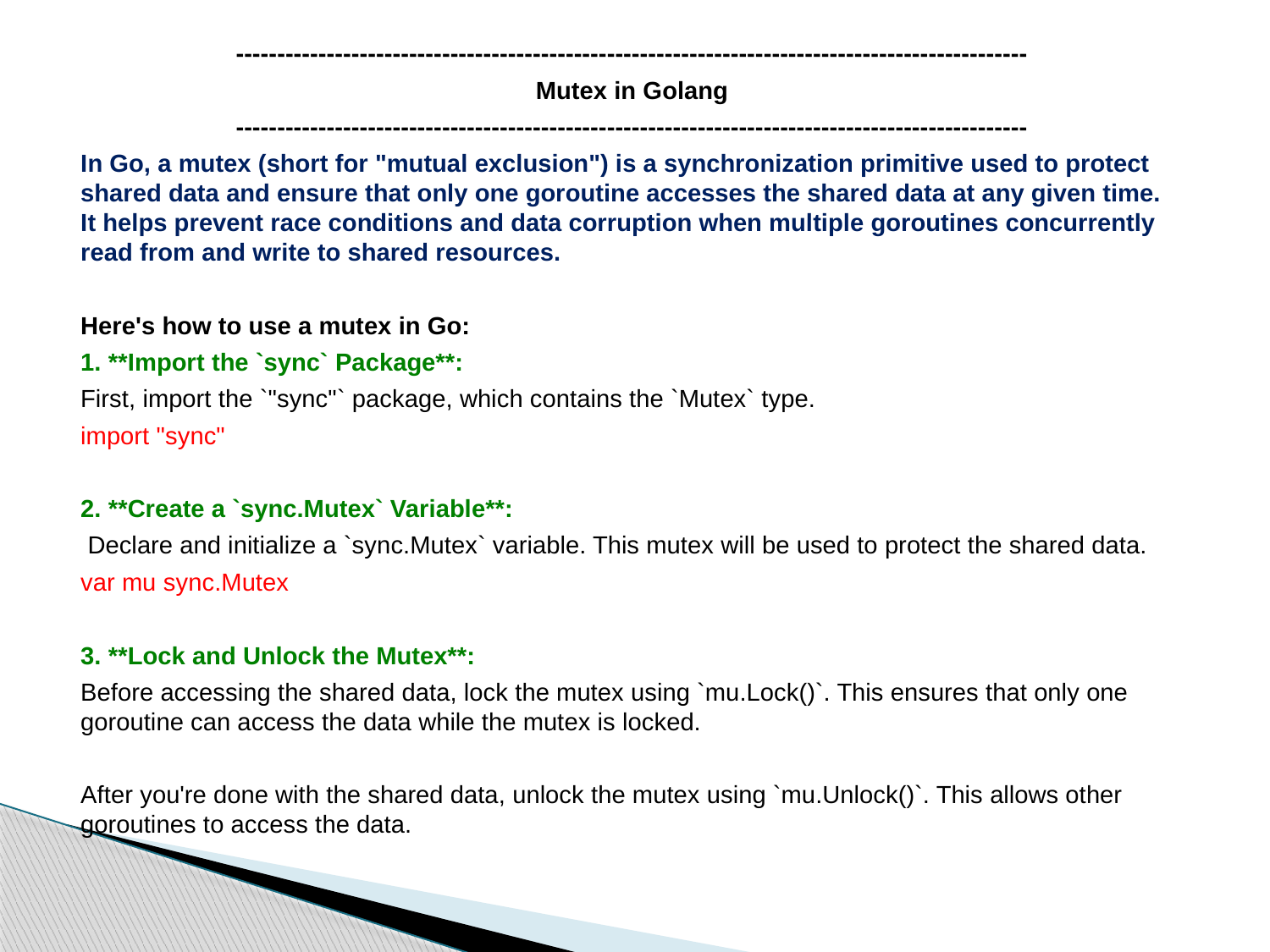

------------------------------------------------------------------------------------------------
Mutex in Golang
------------------------------------------------------------------------------------------------
In Go, a mutex (short for "mutual exclusion") is a synchronization primitive used to protect shared data and ensure that only one goroutine accesses the shared data at any given time. It helps prevent race conditions and data corruption when multiple goroutines concurrently read from and write to shared resources.

Here's how to use a mutex in Go:
1. **Import the `sync` Package**:
First, import the `"sync"` package, which contains the `Mutex` type.
import "sync"

2. **Create a `sync.Mutex` Variable**:
 Declare and initialize a `sync.Mutex` variable. This mutex will be used to protect the shared data.
var mu sync.Mutex

3. **Lock and Unlock the Mutex**:
Before accessing the shared data, lock the mutex using `mu.Lock()`. This ensures that only one goroutine can access the data while the mutex is locked.

After you're done with the shared data, unlock the mutex using `mu.Unlock()`. This allows other goroutines to access the data.